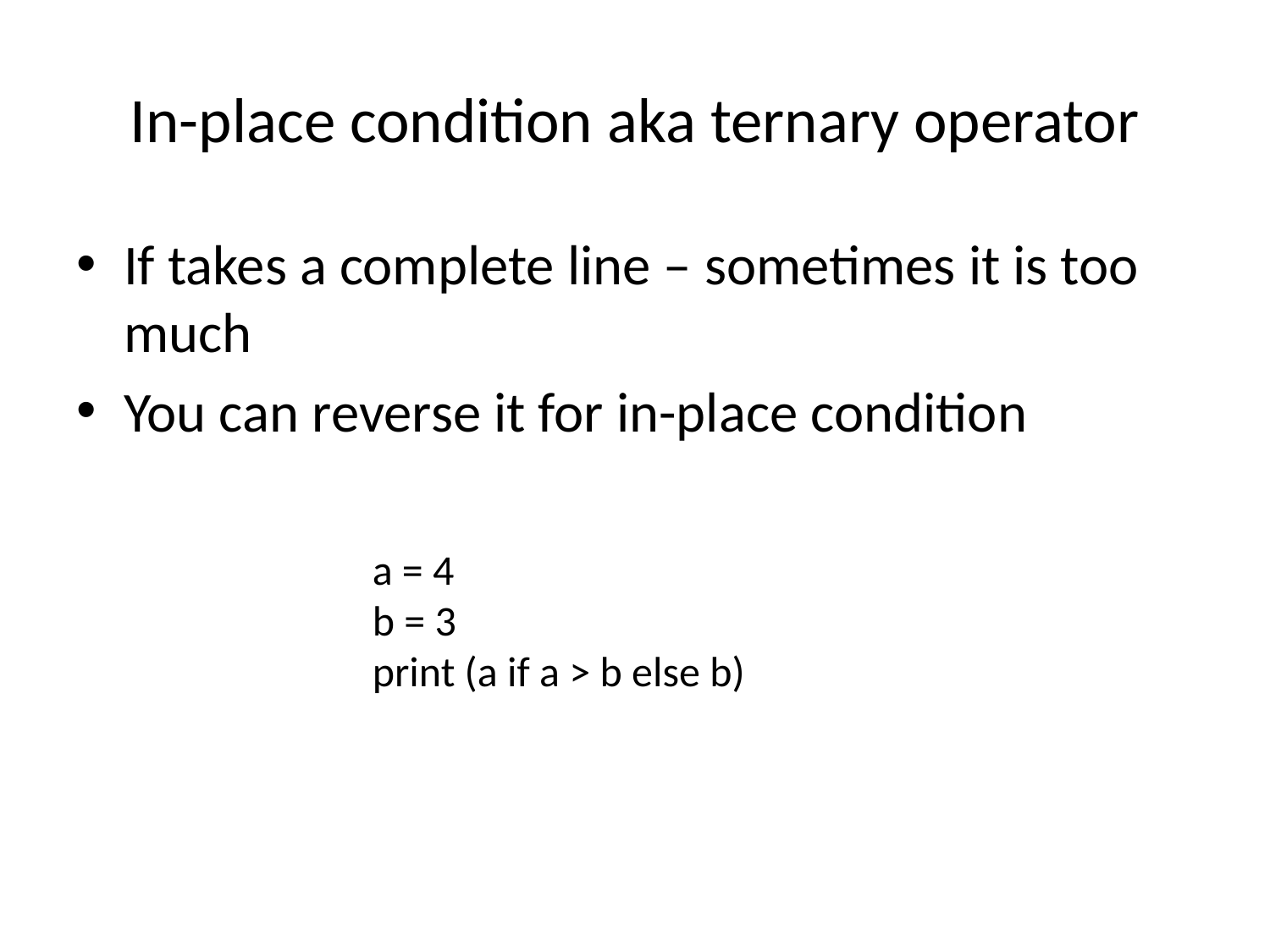

# In-place condition aka ternary operator
If takes a complete line – sometimes it is too much
You can reverse it for in-place condition

a = 4
b = 3
print (a if a > b else b)